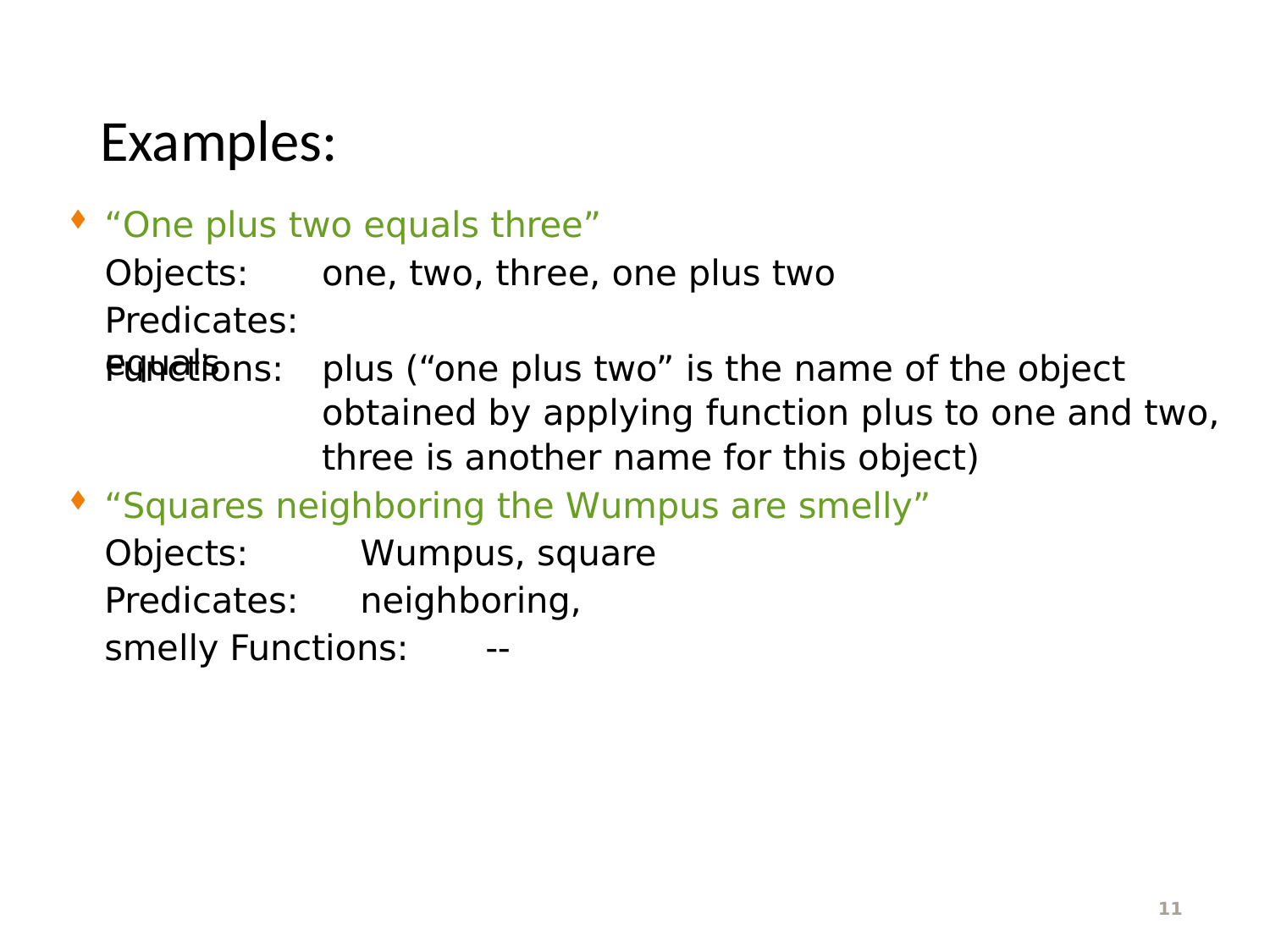

# Examples:
“One plus two equals three”
Objects:
one, two, three, one plus two
Predicates:	equals
plus (“one plus two” is the name of the object obtained by applying function plus to one and two, three is another name for this object)
Functions:
“Squares neighboring the Wumpus are smelly”
Objects:	Wumpus, square Predicates:	neighboring, smelly Functions:	--
11